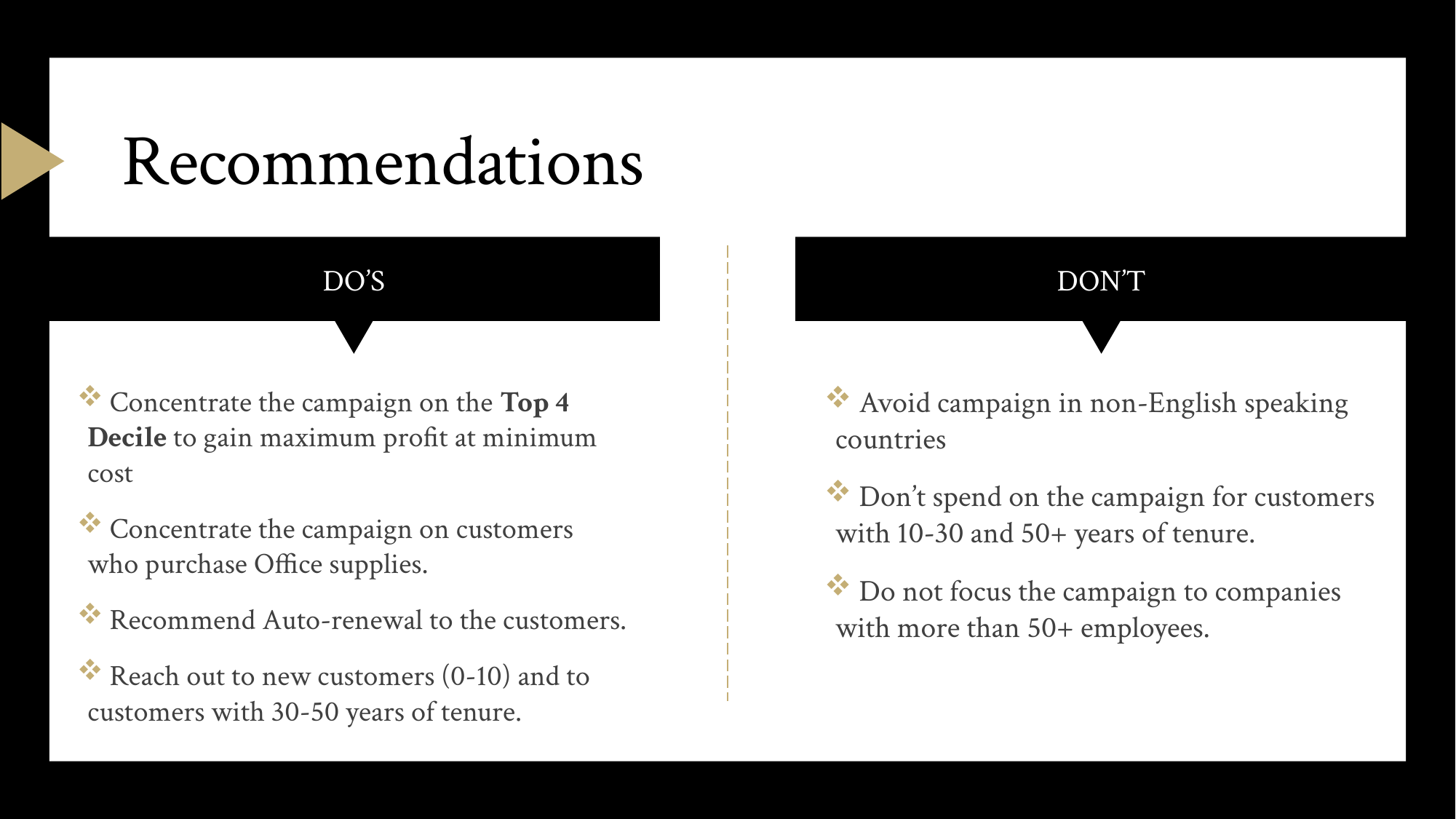

# Recommendations
DO’s
Don’t
 Concentrate the campaign on the Top 4 Decile to gain maximum profit at minimum cost
 Concentrate the campaign on customers who purchase Office supplies.
 Recommend Auto-renewal to the customers.
 Reach out to new customers (0-10) and to customers with 30-50 years of tenure.

 Avoid campaign in non-English speaking countries
 Don’t spend on the campaign for customers with 10-30 and 50+ years of tenure.
 Do not focus the campaign to companies with more than 50+ employees.